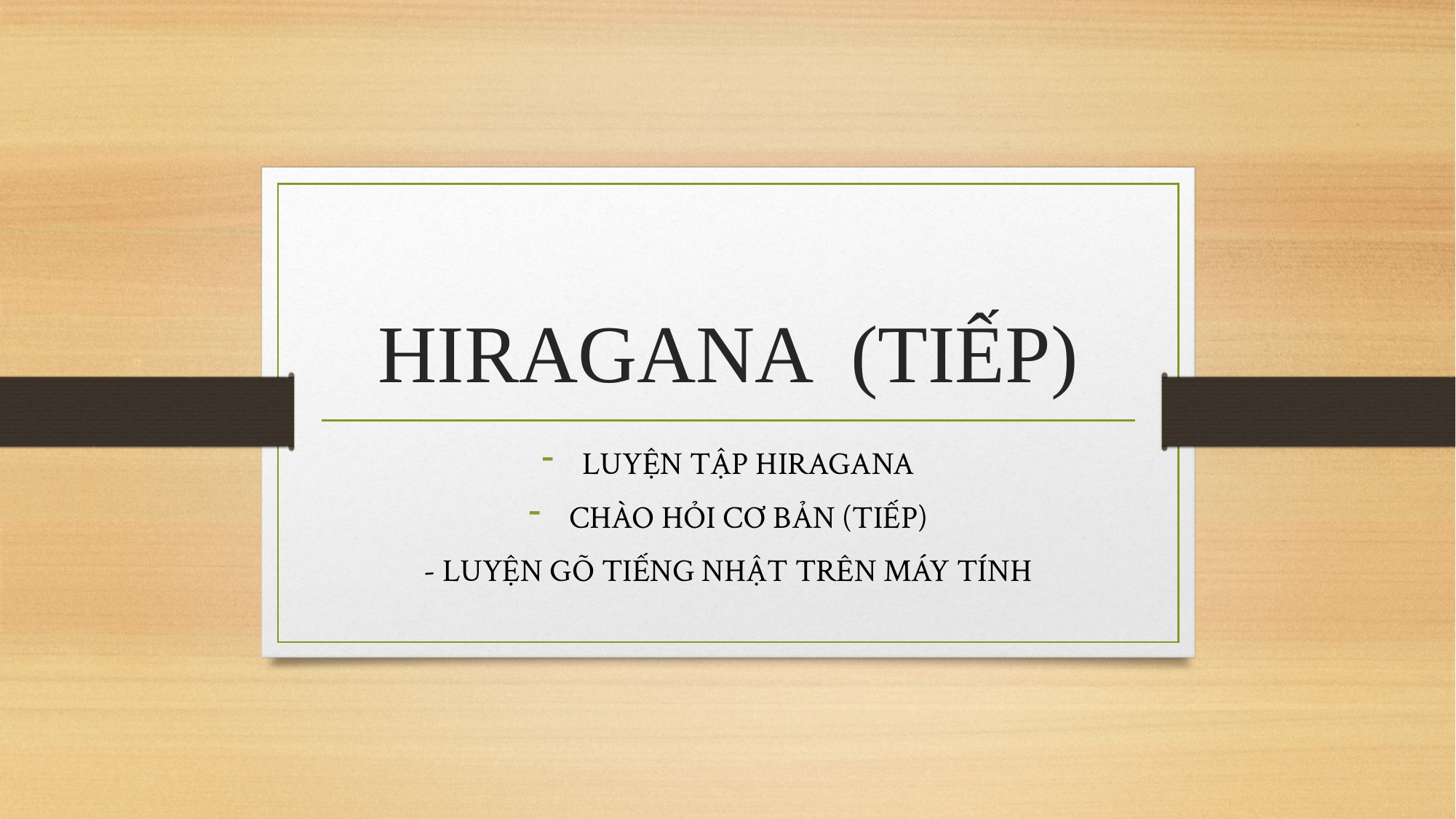

# HIRAGANA  (TIẾP)
LUYỆN TẬP HIRAGANA
CHÀO HỎI CƠ BẢN (TIẾP)
- LUYỆN GÕ TIẾNG NHẬT TRÊN MÁY TÍNH